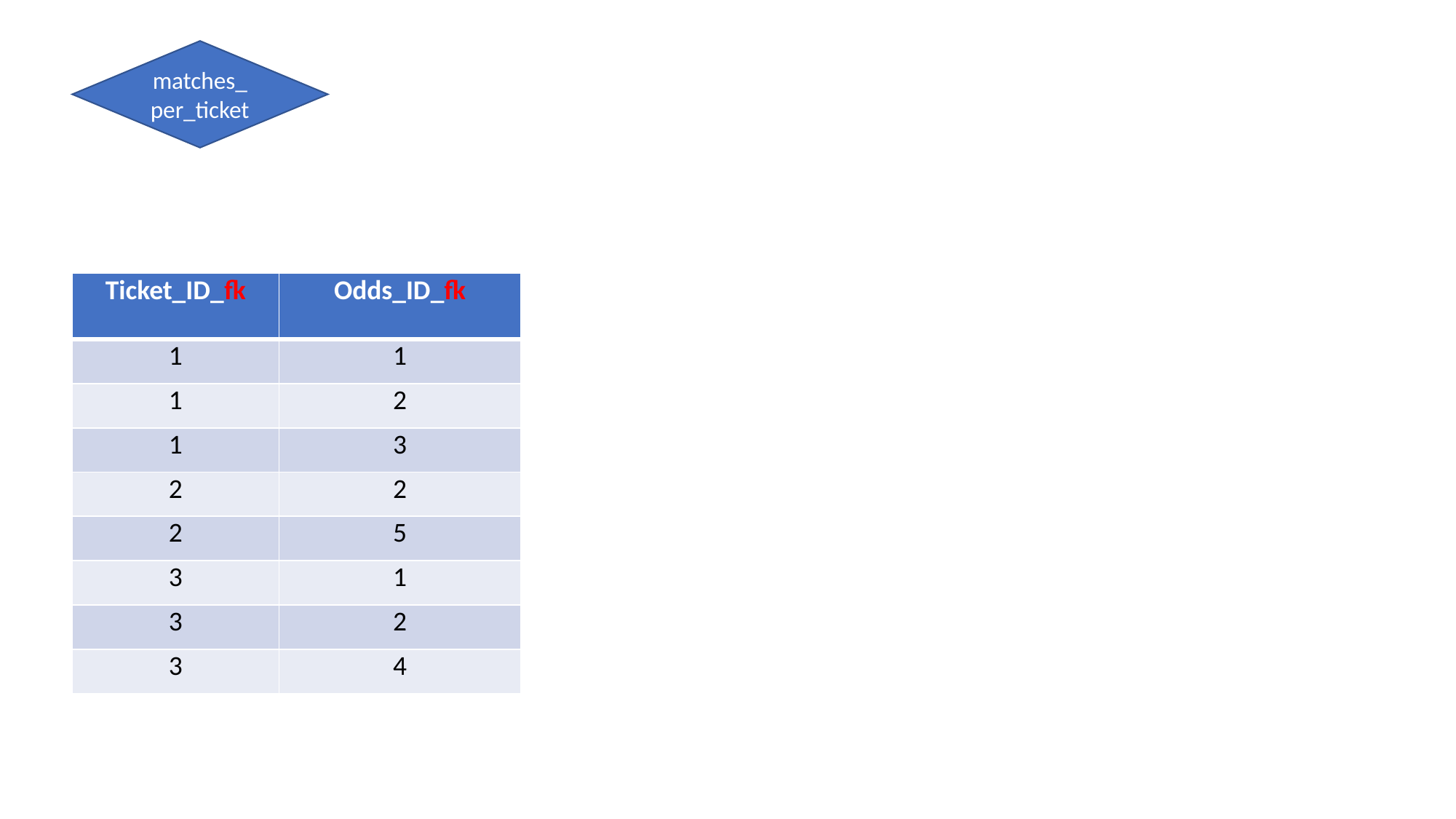

matches_per_ticket
| Ticket\_ID\_fk | Odds\_ID\_fk |
| --- | --- |
| 1 | 1 |
| 1 | 2 |
| 1 | 3 |
| 2 | 2 |
| 2 | 5 |
| 3 | 1 |
| 3 | 2 |
| 3 | 4 |